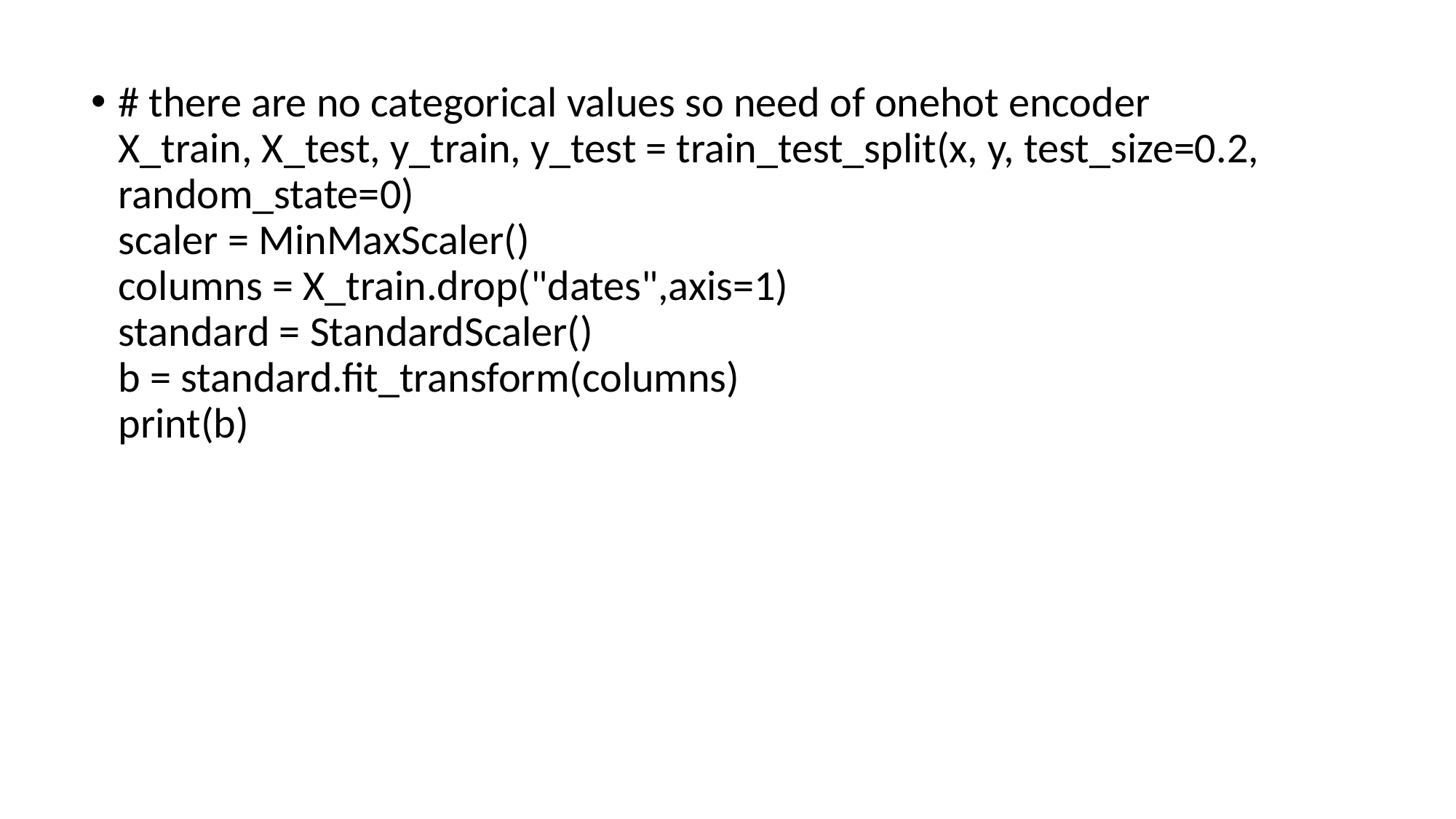

# there are no categorical values so need of onehot encoder X_train, X_test, y_train, y_test = train_test_split(x, y, test_size=0.2, random_state=0) scaler = MinMaxScaler() columns = X_train.drop("dates",axis=1) standard = StandardScaler() b = standard.fit_transform(columns) print(b)